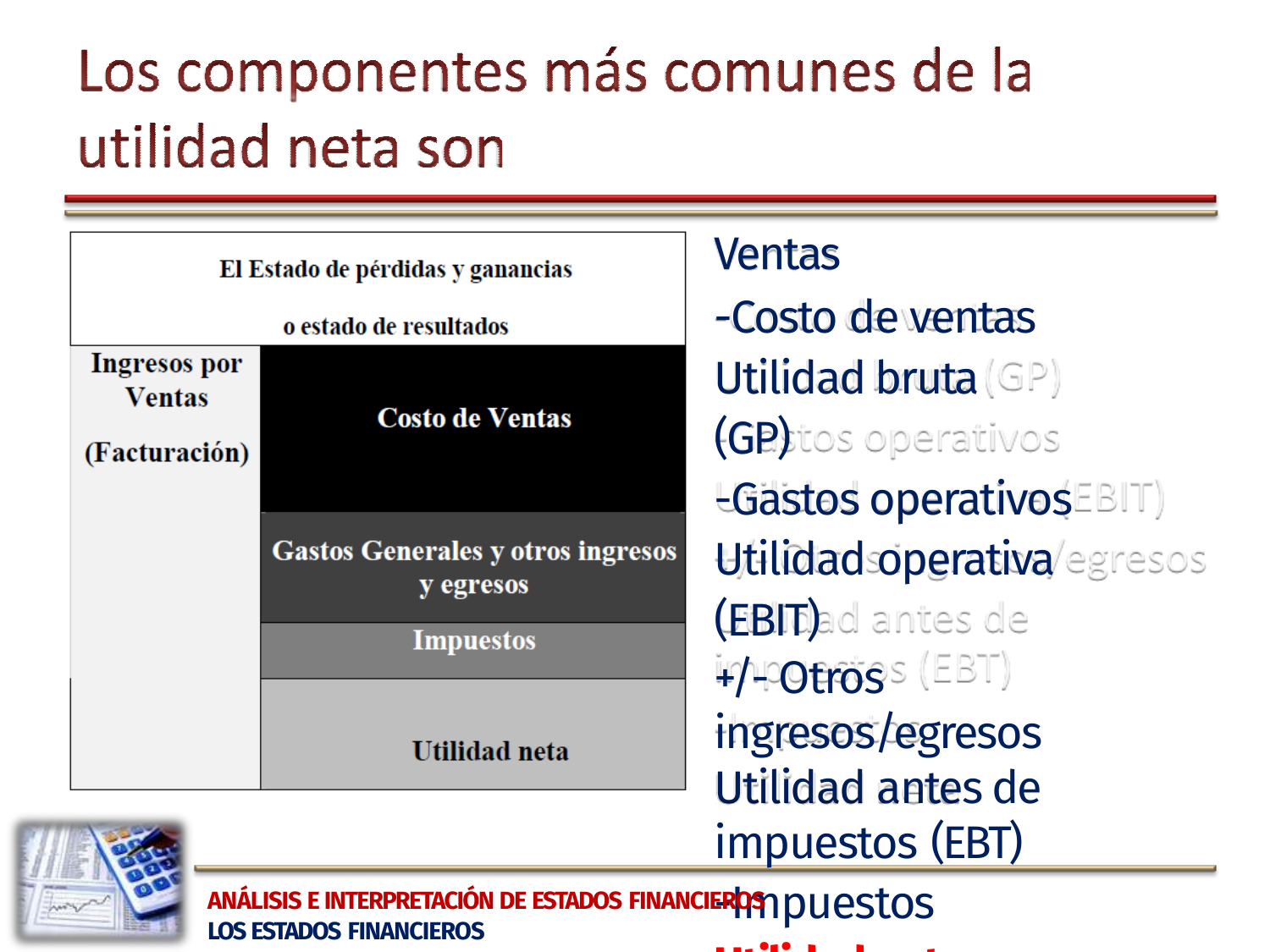

Ventas
-Costo de ventas  Utilidad bruta (GP)
-Gastos operativos  Utilidad operativa (EBIT)
+/- Otros ingresos/egresos  Utilidad antes de  impuestos (EBT)
-Impuestos
Utilidad neta

ANÁLISIS E INTERPRETACIÓN DE ESTADOS FINANCIEROS
LOS ESTADOS FINANCIEROS